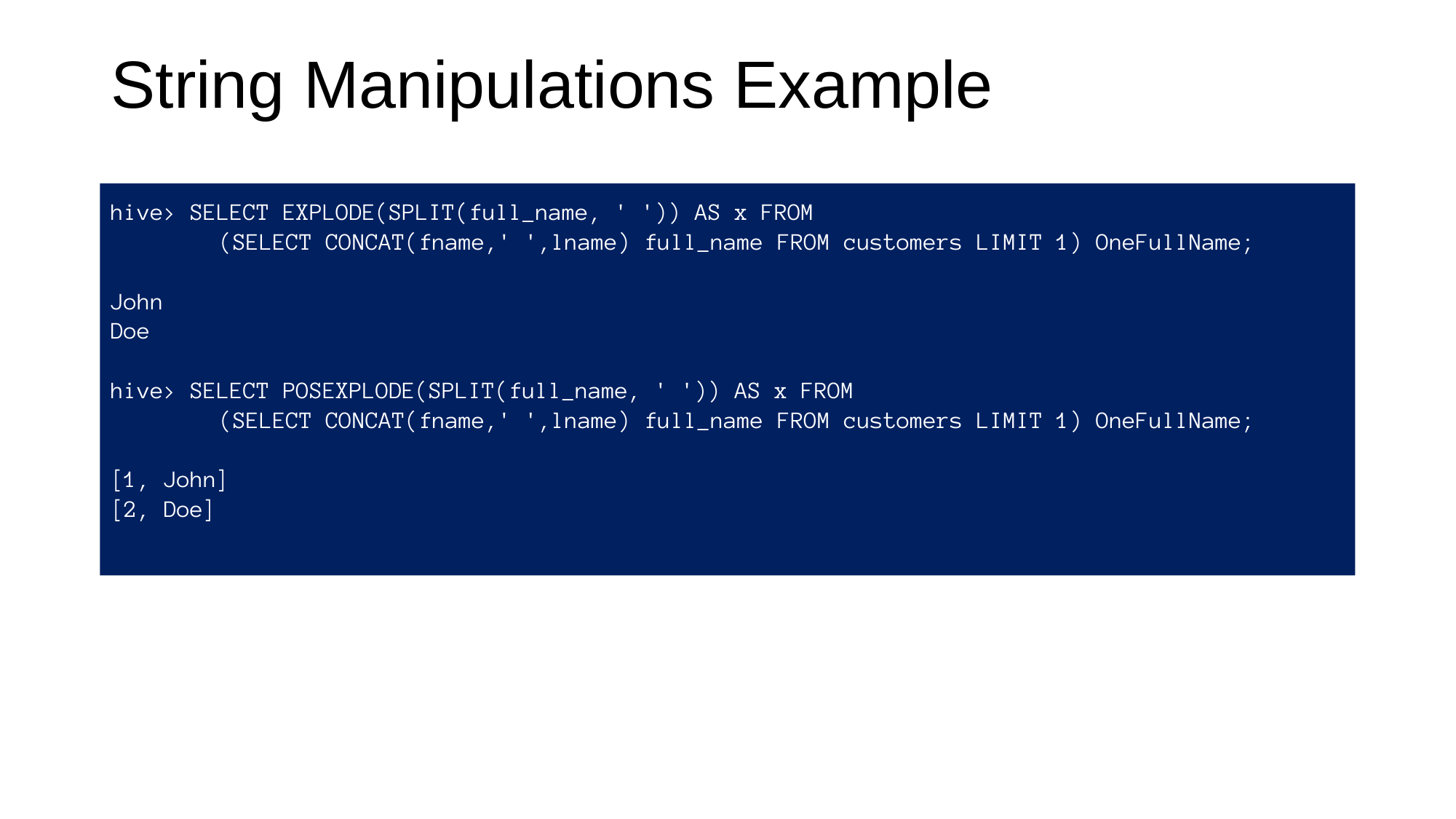

# String Manipulations Example
hive> SELECT explode(split(full_name, ' ')) as x from
	(select concat(fname,' ',lname) full_name from customers limit 1) OneFullName;

John
Doe

hive> SELECT POSexplode(split(full_name, ' ')) as x from
	(select concat(fname,' ',lname) full_name from customers limit 1) OneFullName;

[1, John]
[2, Doe]